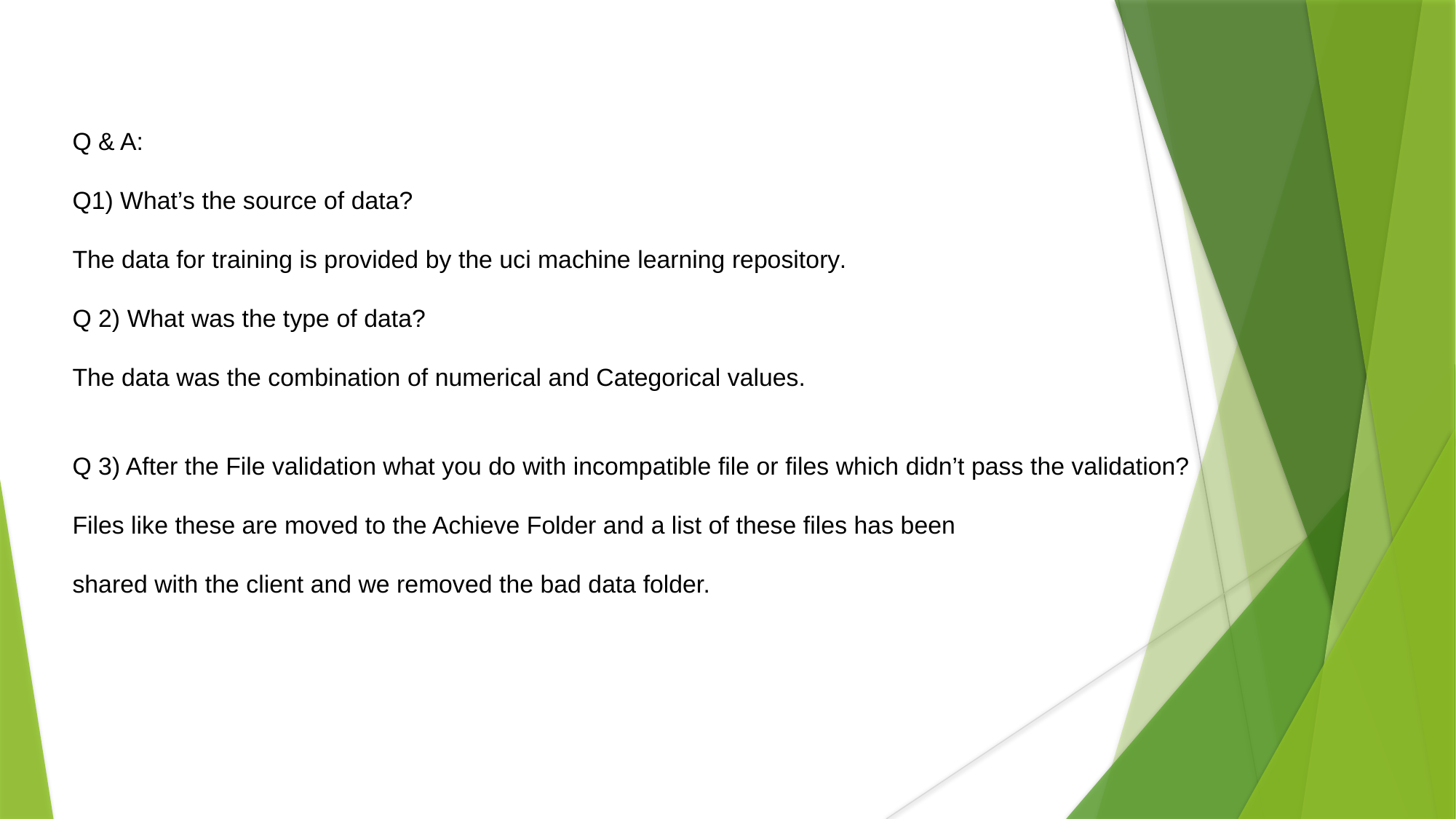

# Q & A:

Q1) What’s the source of data?

The data for training is provided by the uci machine learning repository.

Q 2) What was the type of data?

The data was the combination of numerical and Categorical values.

Q 3) After the File validation what you do with incompatible file or files which didn’t pass the validation?

Files like these are moved to the Achieve Folder and a list of these files has been

shared with the client and we removed the bad data folder.